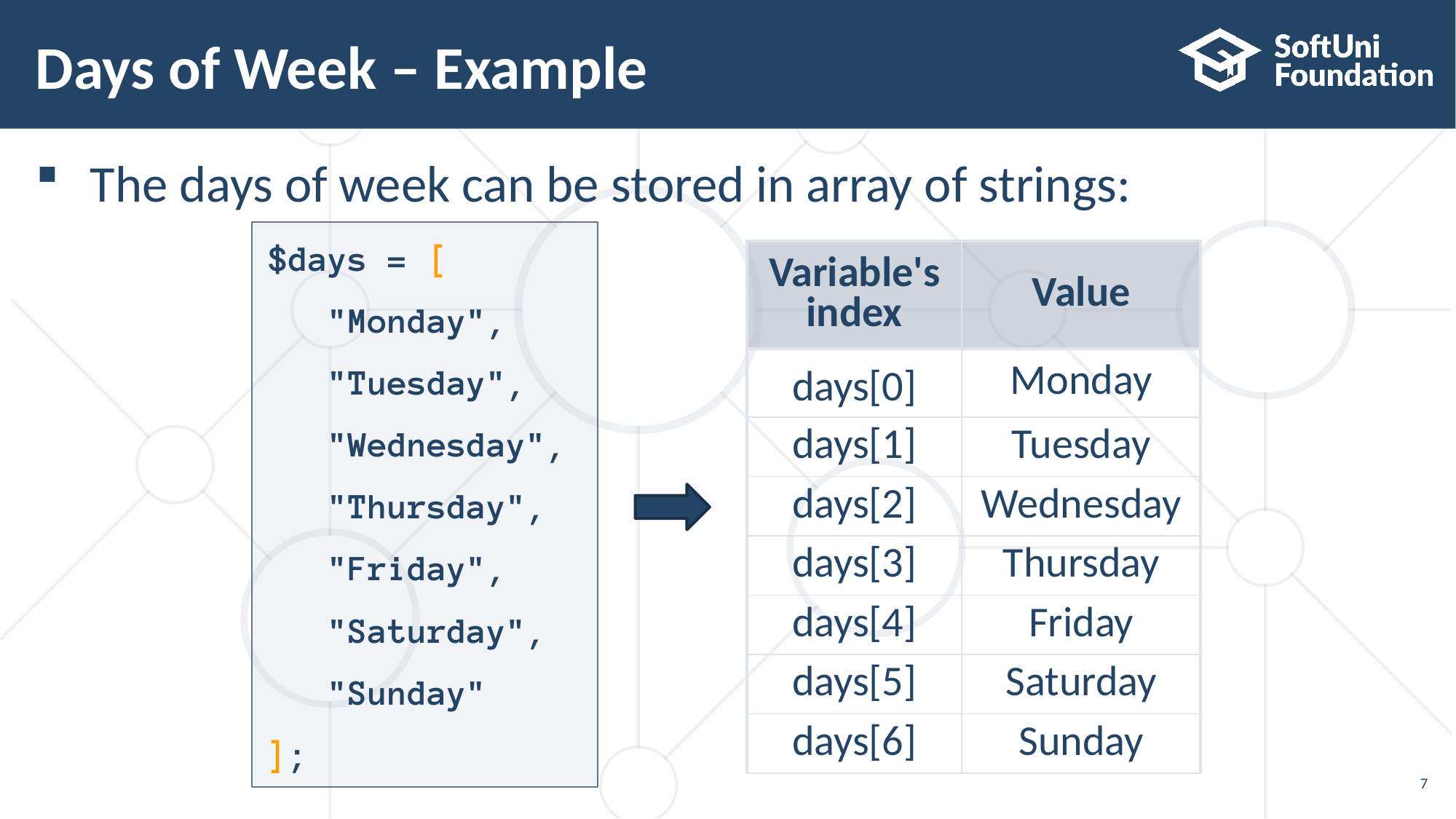

# Days of Week – Example
The days of week can be stored in array of strings:
$days = [
   "Monday",
   "Tuesday",
   "Wednesday",
   "Thursday",
   "Friday",
   "Saturday",
   "Sunday"
];
| Variable's index | Value |
| --- | --- |
| days[0] | Monday |
| days[1] | Tuesday |
| days[2] | Wednesday |
| days[3] | Thursday |
| days[4] | Friday |
| days[5] | Saturday |
| days[6] | Sunday |

7